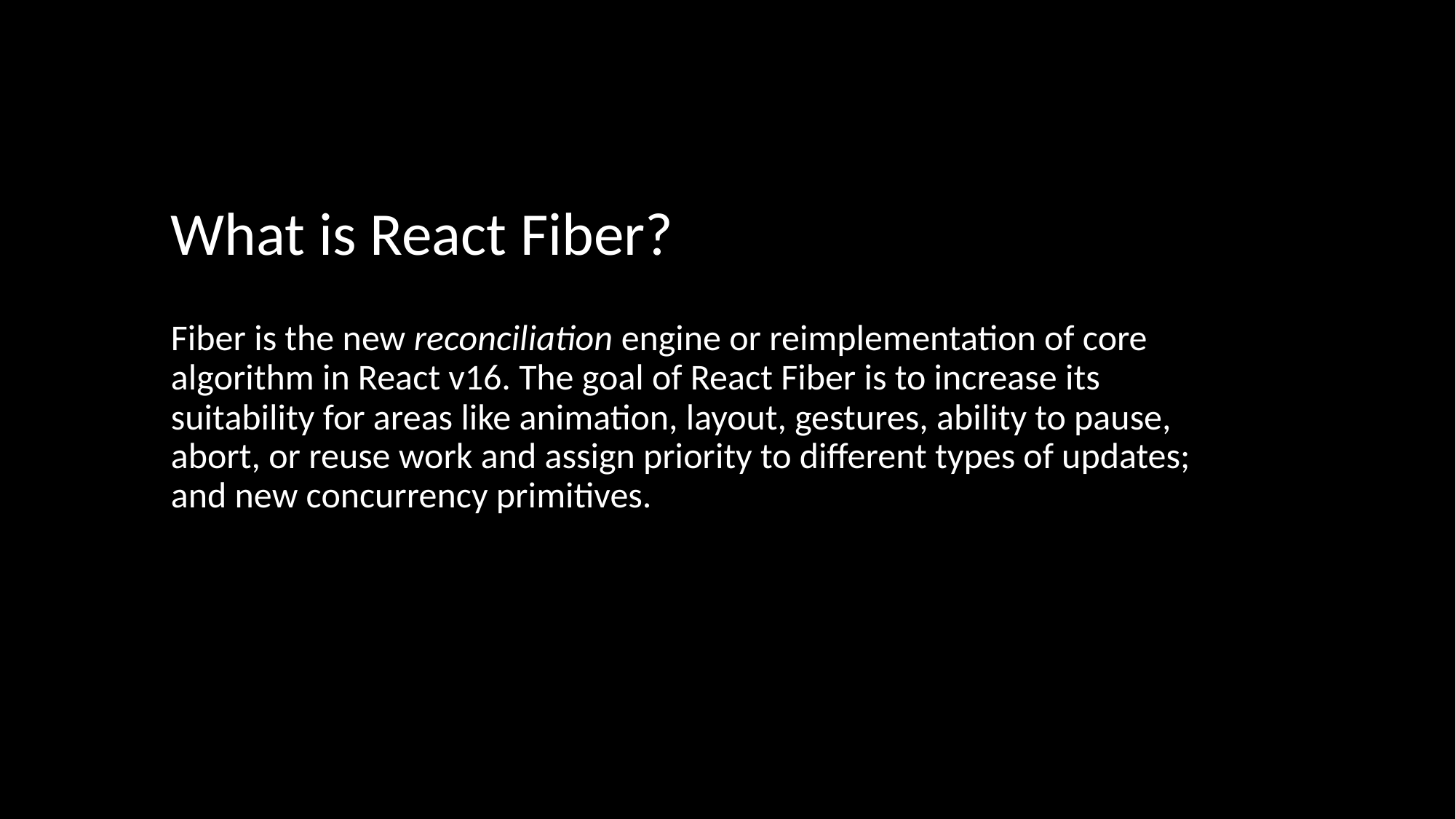

# What is React Fiber?
Fiber is the new reconciliation engine or reimplementation of core algorithm in React v16. The goal of React Fiber is to increase its suitability for areas like animation, layout, gestures, ability to pause, abort, or reuse work and assign priority to different types of updates; and new concurrency primitives.